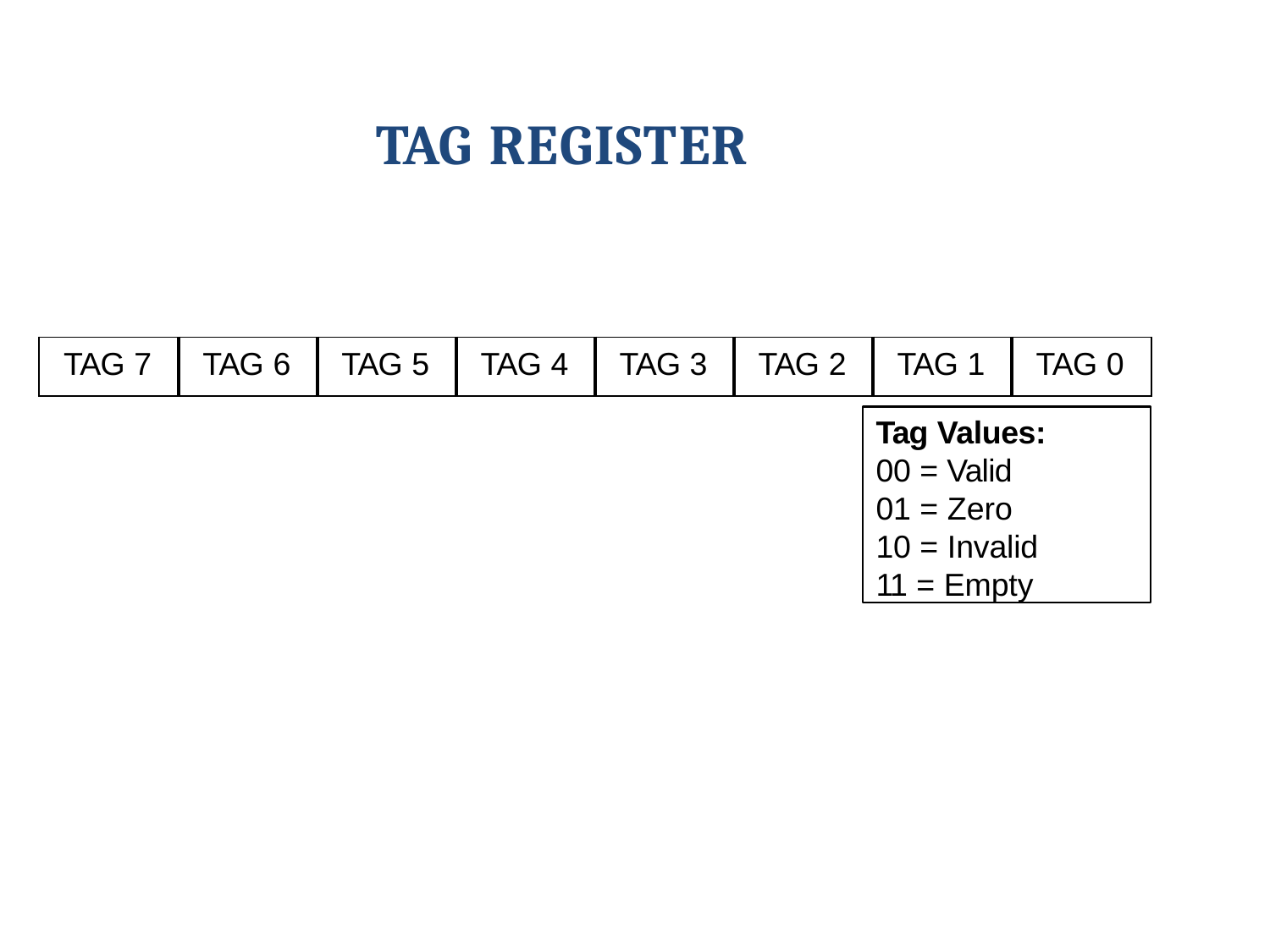

# TAG REGISTER
| TAG 7 | TAG 6 | TAG 5 | TAG 4 | TAG 3 | TAG 2 | TAG 1 | TAG 0 |
| --- | --- | --- | --- | --- | --- | --- | --- |
Tag Values:
00 = Valid
01 = Zero
10 = Invalid
11 = Empty